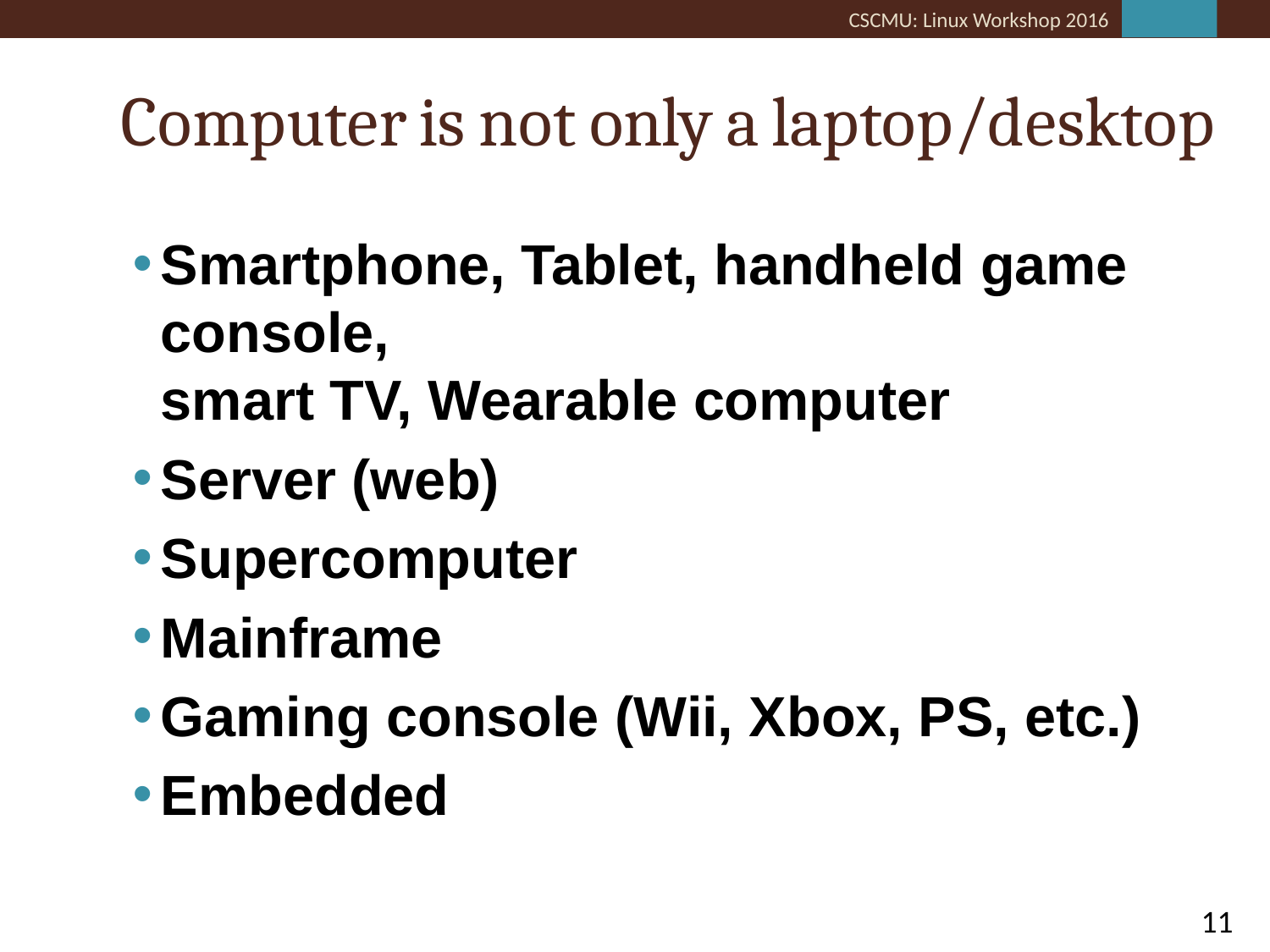

# Computer is not only a laptop/desktop
Smartphone, Tablet, handheld game console, 
smart TV, Wearable computer
Server (web)
Supercomputer
Mainframe
Gaming console (Wii, Xbox, PS, etc.)
Embedded

11